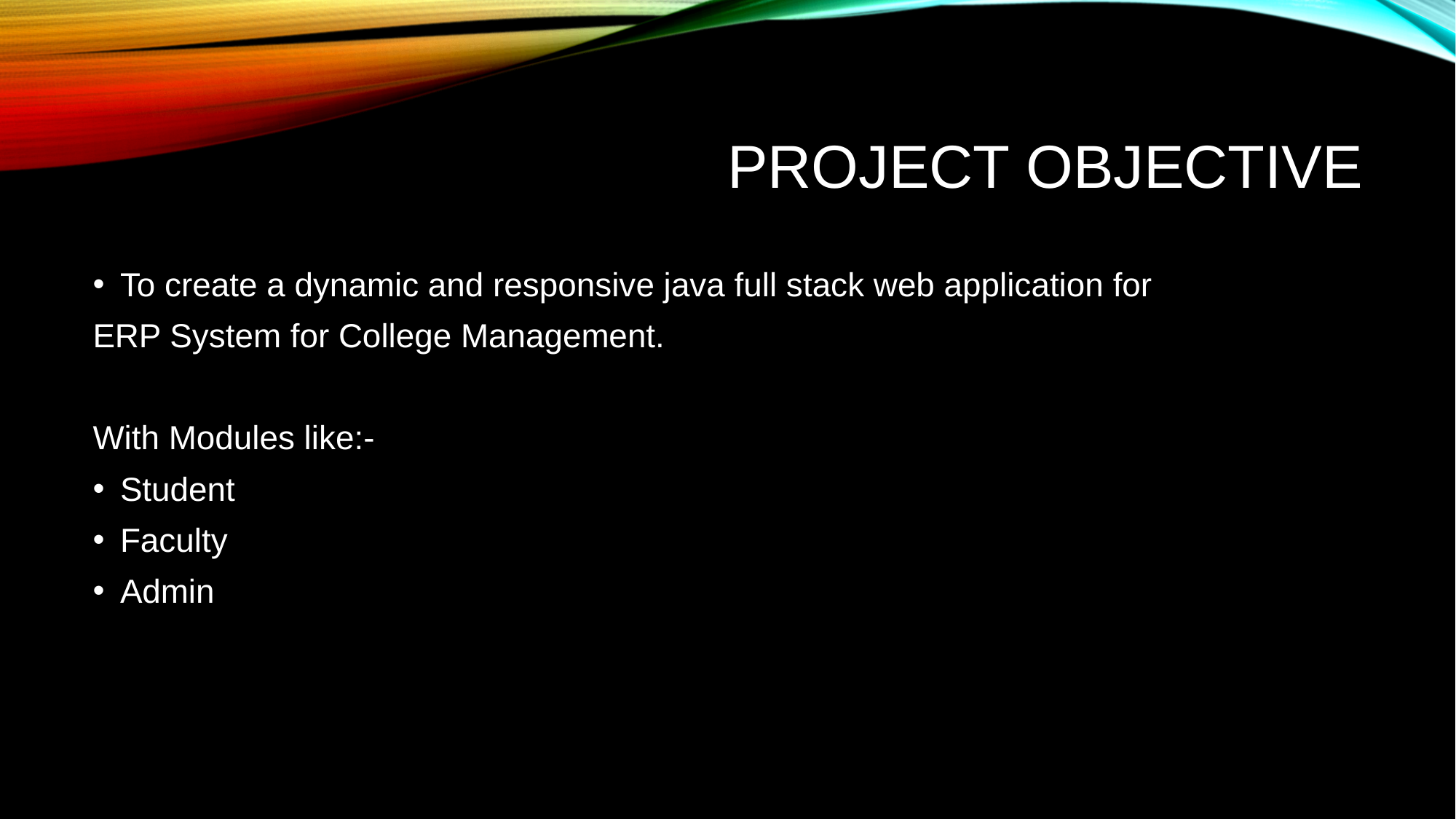

# Project Objective
To create a dynamic and responsive java full stack web application for
ERP System for College Management.

With Modules like:-
Student
Faculty
Admin